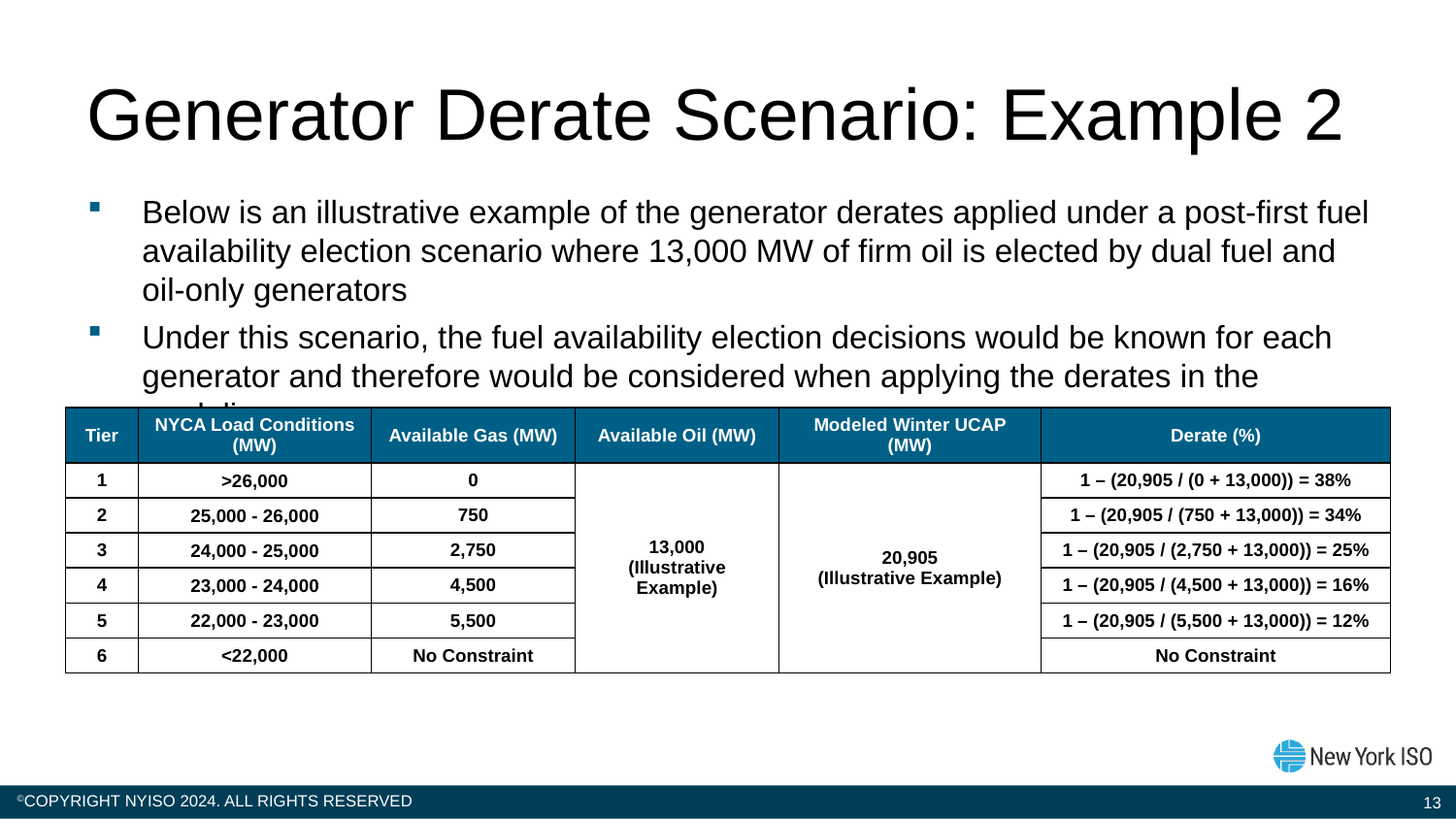

# Generator Derate Scenario: Example 2
Below is an illustrative example of the generator derates applied under a post-first fuel availability election scenario where 13,000 MW of firm oil is elected by dual fuel and oil-only generators
Under this scenario, the fuel availability election decisions would be known for each generator and therefore would be considered when applying the derates in the modeling
| Tier | NYCA Load Conditions (MW) | Available Gas (MW) | Available Oil (MW) | Modeled Winter UCAP (MW) | Derate (%) |
| --- | --- | --- | --- | --- | --- |
| 1 | >26,000 | 0 | 13,000 (Illustrative Example) | 20,905 (Illustrative Example) | 1 – (20,905 / (0 + 13,000)) = 38% |
| 2 | 25,000 - 26,000 | 750 |  |  | 1 – (20,905 / (750 + 13,000)) = 34% |
| 3 | 24,000 - 25,000 | 2,750 |  |  | 1 – (20,905 / (2,750 + 13,000)) = 25% |
| 4 | 23,000 - 24,000 | 4,500 |  |  | 1 – (20,905 / (4,500 + 13,000)) = 16% |
| 5 | 22,000 - 23,000 | 5,500 |  |  | 1 – (20,905 / (5,500 + 13,000)) = 12% |
| 6 | <22,000 | No Constraint | No Constraint |  | No Constraint |